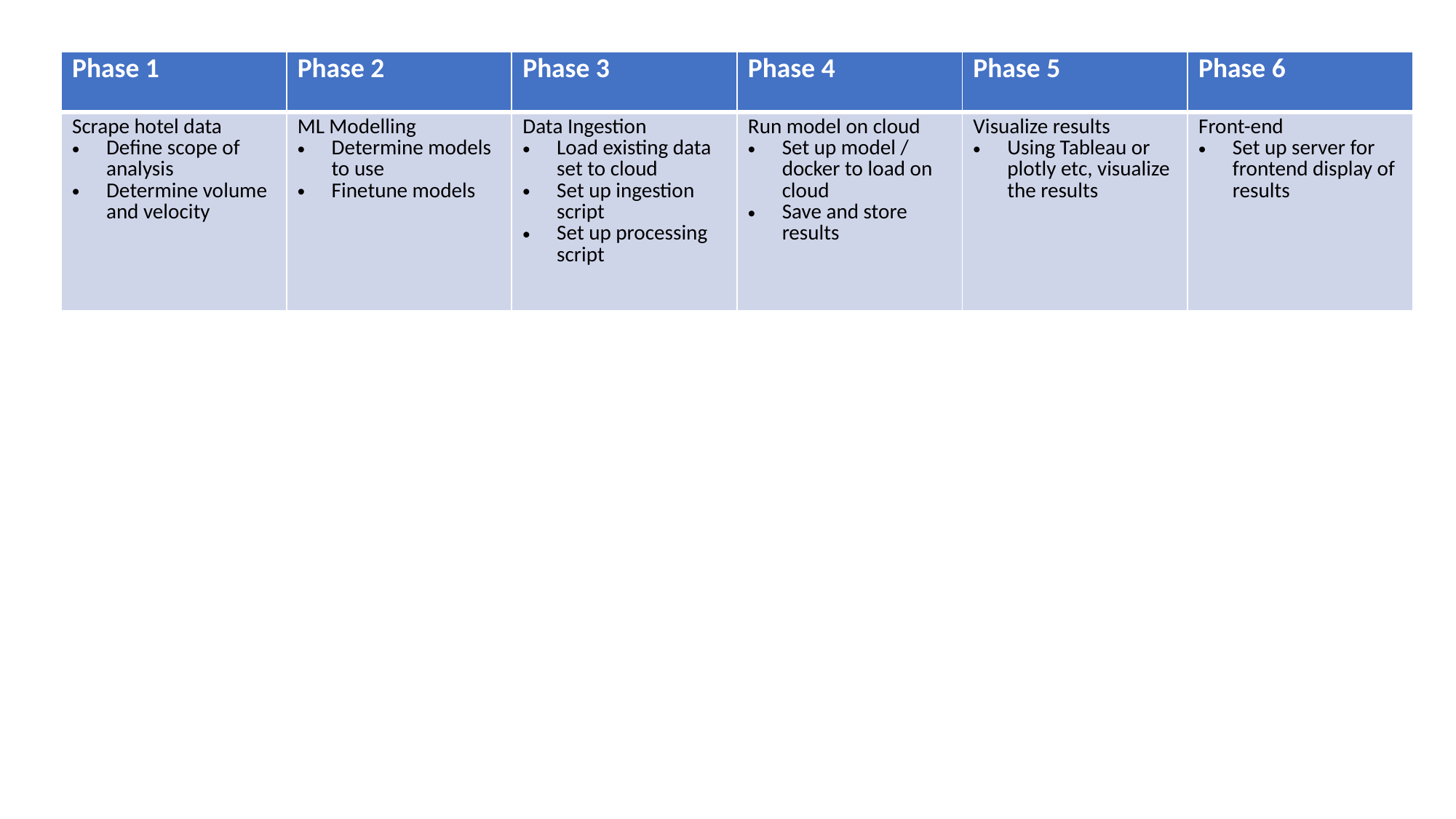

| Phase 1 | Phase 2 | Phase 3 | Phase 4 | Phase 5 | Phase 6 |
| --- | --- | --- | --- | --- | --- |
| Scrape hotel data Define scope of analysis Determine volume and velocity | ML Modelling Determine models to use Finetune models | Data Ingestion Load existing data set to cloud Set up ingestion script Set up processing script | Run model on cloud Set up model / docker to load on cloud Save and store results | Visualize results Using Tableau or plotly etc, visualize the results | Front-end Set up server for frontend display of results |